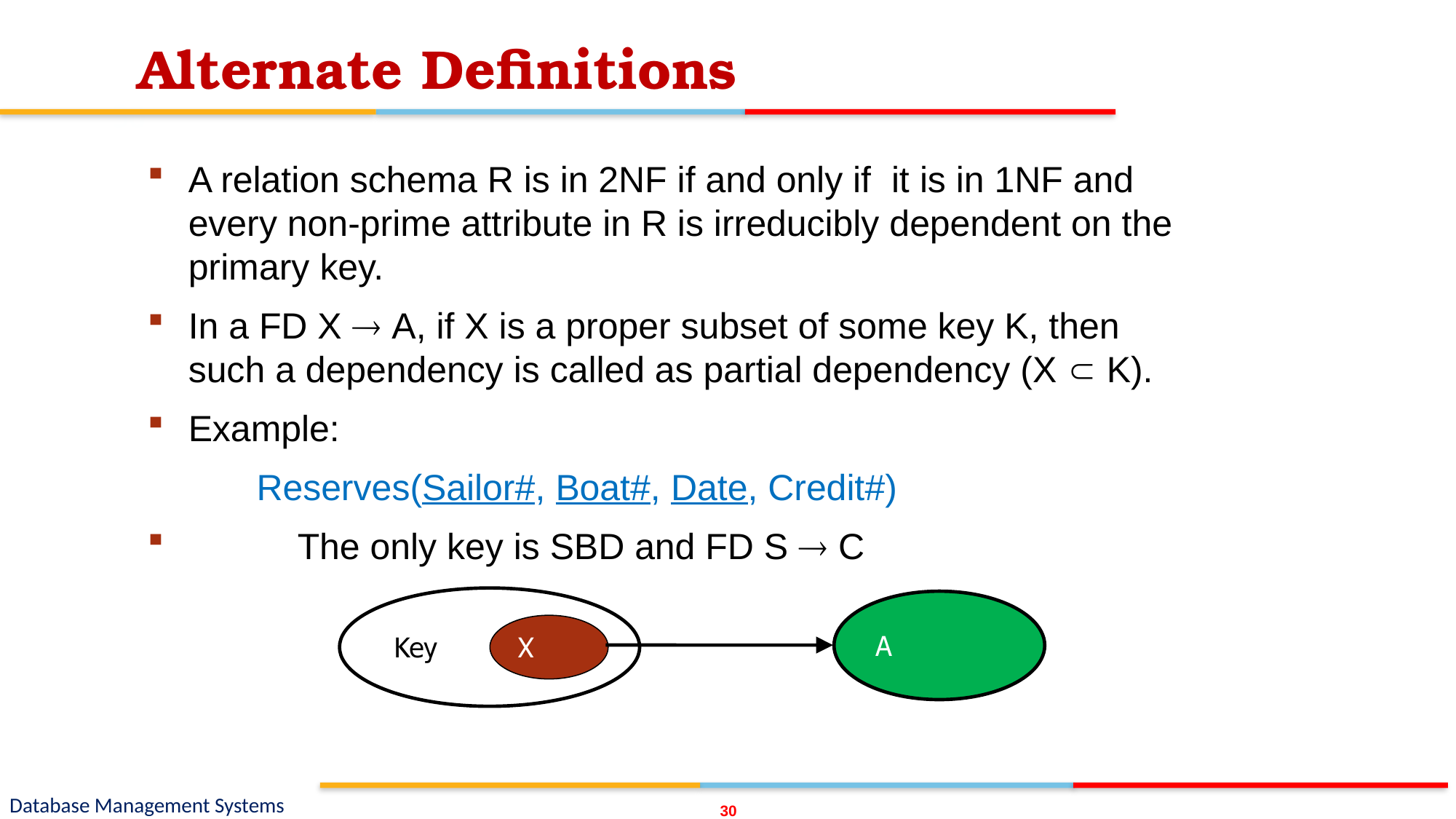

# Alternate Definitions
30
A relation schema R is in 2NF if and only if  it is in 1NF and every non-prime attribute in R is irreducibly dependent on the primary key.
In a FD X → A, if X is a proper subset of some key K, then such a dependency is called as partial dependency (X ⊂ K).
Example:
	Reserves(Sailor#, Boat#, Date, Credit#)
	The only key is SBD and FD S → C
Key
A
X